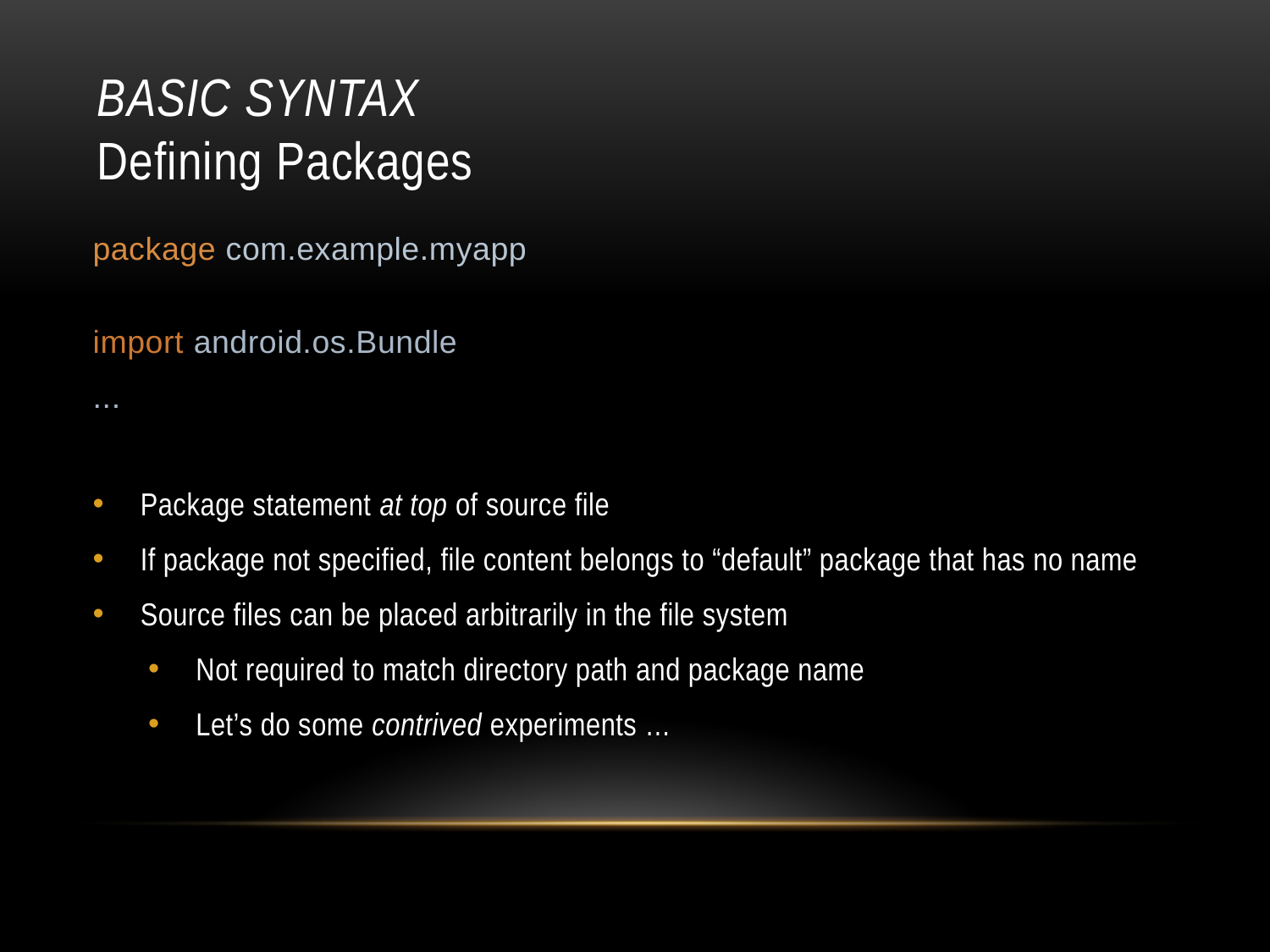

# BASIC SYNTAX Defining Packages
package com.example.myapp
import android.os.Bundle
...

Package statement at top of source file
If package not specified, file content belongs to “default” package that has no name
Source files can be placed arbitrarily in the file system
Not required to match directory path and package name
Let’s do some contrived experiments …